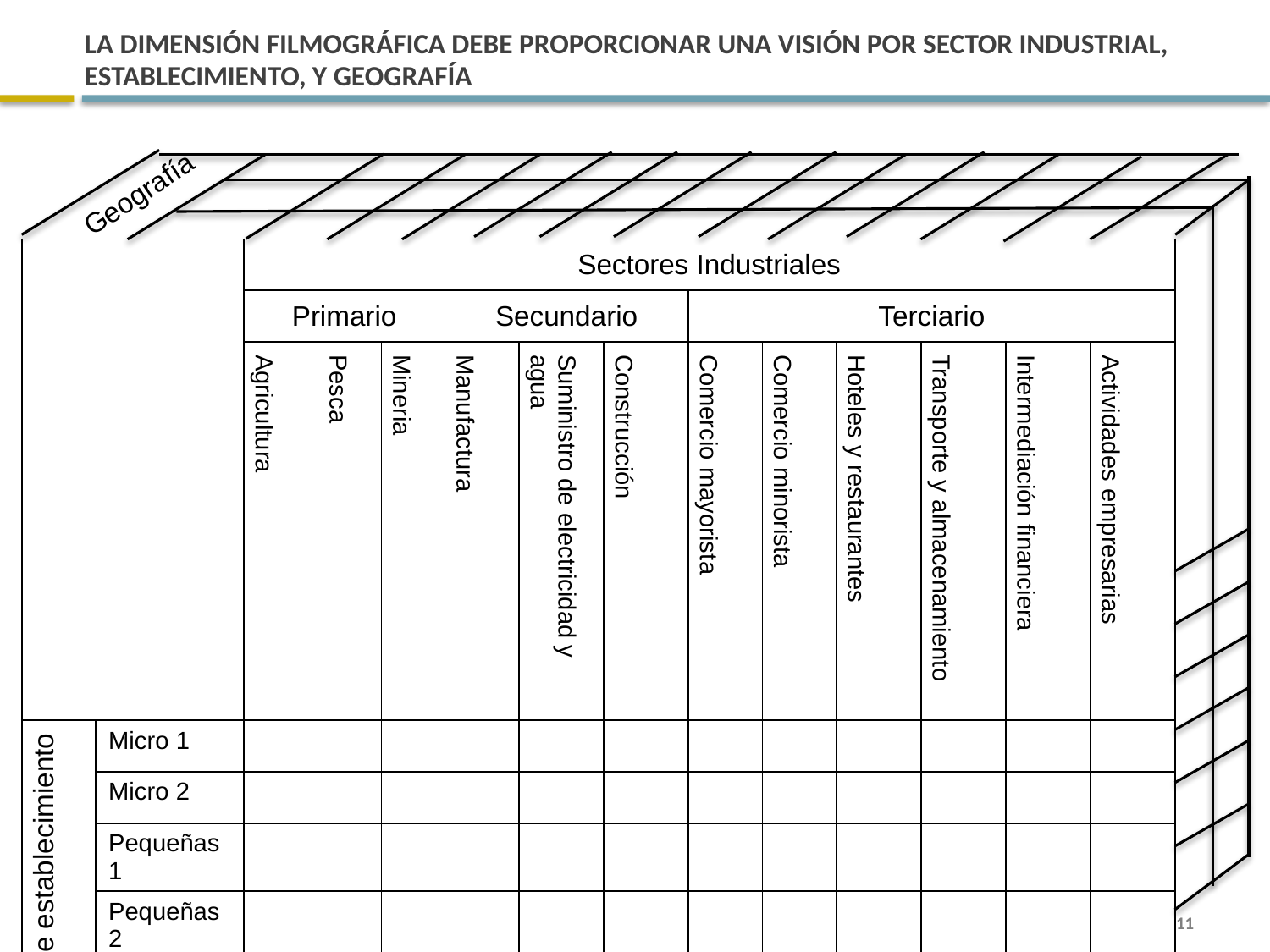

# LA DIMENSIÓN FILMOGRÁFICA DEBE PROPORCIONAR UNA VISIÓN POR SECTOR INDUSTRIAL, ESTABLECIMIENTO, Y GEOGRAFÍA
Geografía
|  |  | Sectores Industriales |  |  |  |  |  |  |  |  |  |  |  |
| --- | --- | --- | --- | --- | --- | --- | --- | --- | --- | --- | --- | --- | --- |
|  |  | Primario |  |  | Secundario |  |  | Terciario |  |  |  |  |  |
|  |  | Agricultura | Pesca | Mineria | Manufactura | Suministro de electricidad y agua | Construcción | Comercio mayorista | Comercio minorista | Hoteles y restaurantes | Transporte y almacenamiento | Intermediación financiera | Actividades empresarias |
| Tamaño de establecimiento | Micro 1 |  |  |  |  |  |  |  |  |  |  |  |  |
|  | Micro 2 |  |  |  |  |  |  |  |  |  |  |  |  |
|  | Pequeñas 1 |  |  |  |  |  |  |  |  |  |  |  |  |
|  | Pequeñas 2 |  |  |  |  |  |  |  |  |  |  |  |  |
|  | Medianas |  |  |  |  |  |  |  |  |  |  |  |  |
|  | Grandes |  |  |  |  |  |  |  |  |  |  |  |  |